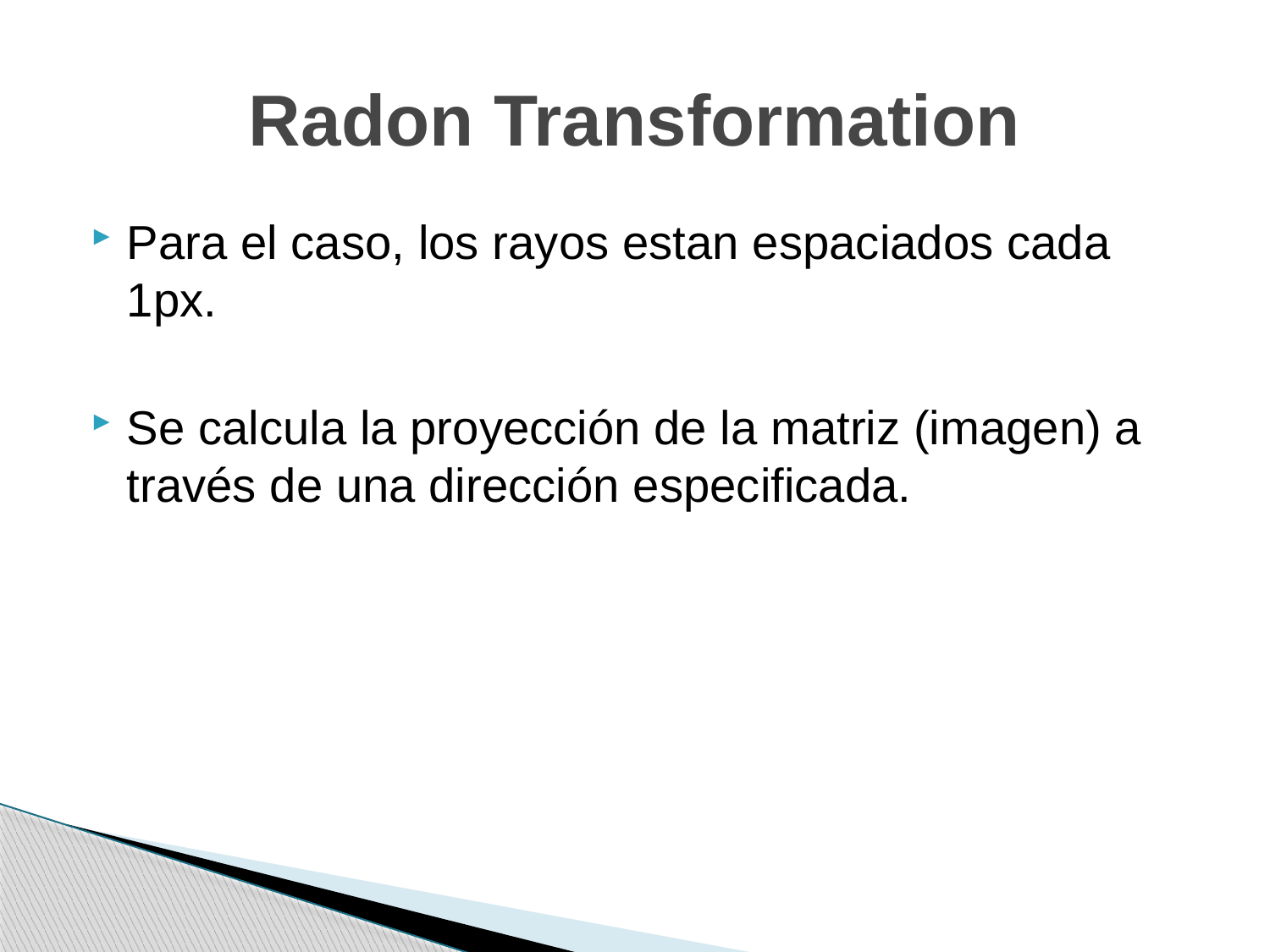

# Radon Transformation
Para el caso, los rayos estan espaciados cada 1px.

Se calcula la proyección de la matriz (imagen) a través de una dirección especificada.